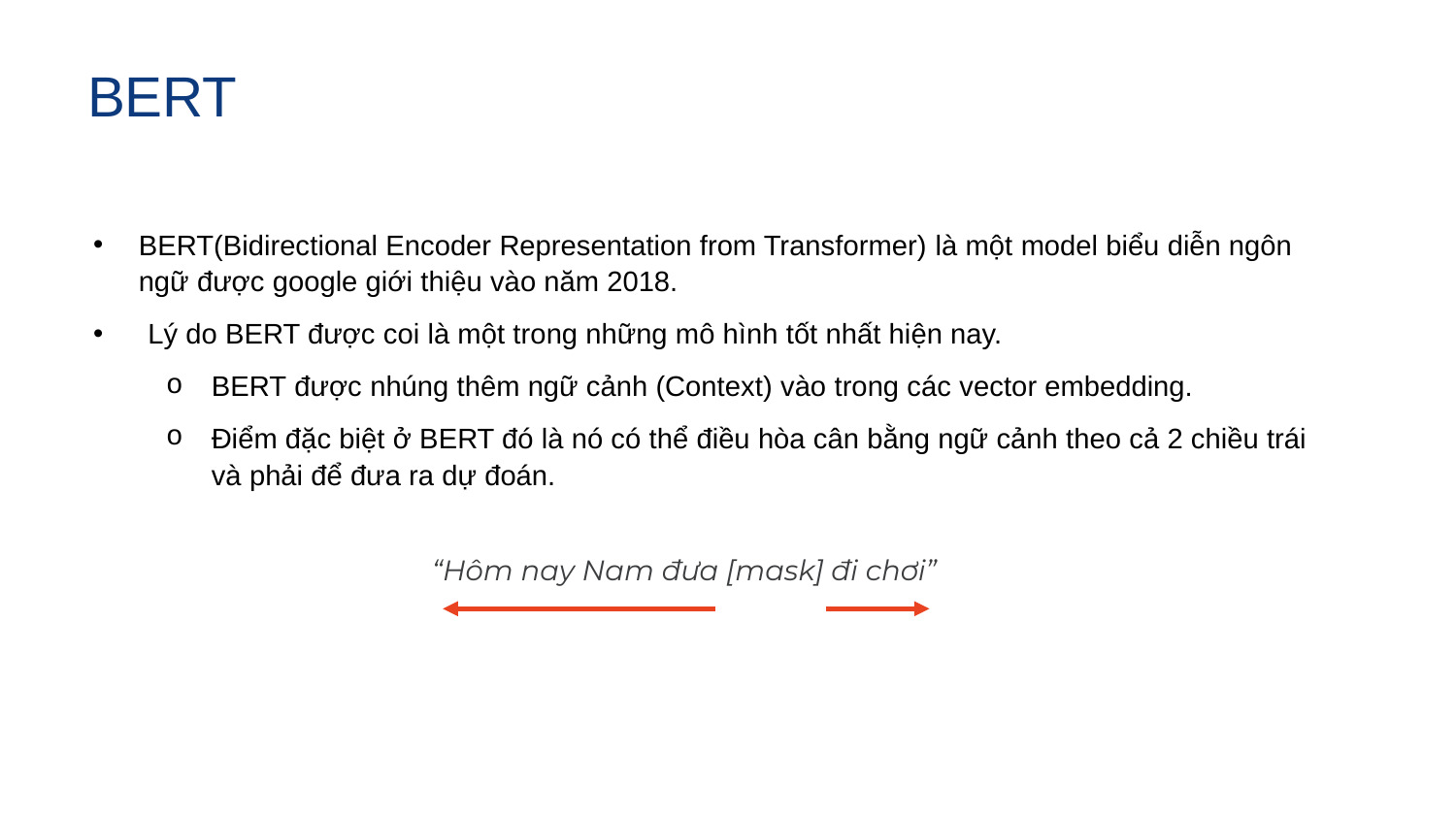

BERT
BERT(Bidirectional Encoder Representation from Transformer) là một model biểu diễn ngôn ngữ được google giới thiệu vào năm 2018.
Lý do BERT được coi là một trong những mô hình tốt nhất hiện nay.
BERT được nhúng thêm ngữ cảnh (Context) vào trong các vector embedding.
Điểm đặc biệt ở BERT đó là nó có thể điều hòa cân bằng ngữ cảnh theo cả 2 chiều trái và phải để đưa ra dự đoán.
“Hôm nay Nam đưa [mask] đi chơi”